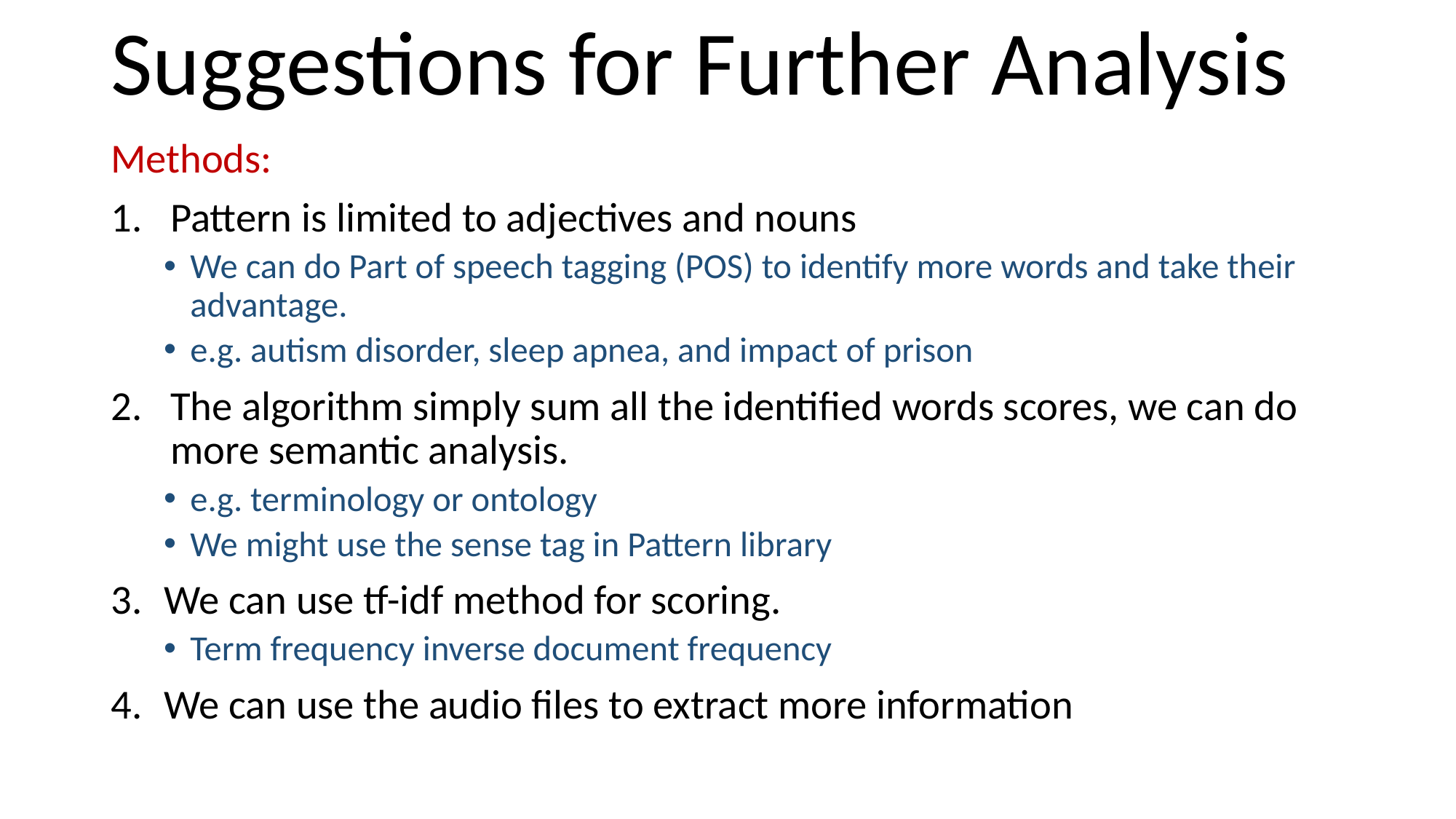

# Suggestions for Further Analysis
Methods:
Pattern is limited to adjectives and nouns
We can do Part of speech tagging (POS) to identify more words and take their advantage.
e.g. autism disorder, sleep apnea, and impact of prison
The algorithm simply sum all the identified words scores, we can do more semantic analysis.
e.g. terminology or ontology
We might use the sense tag in Pattern library
We can use tf-idf method for scoring.
Term frequency inverse document frequency
We can use the audio files to extract more information